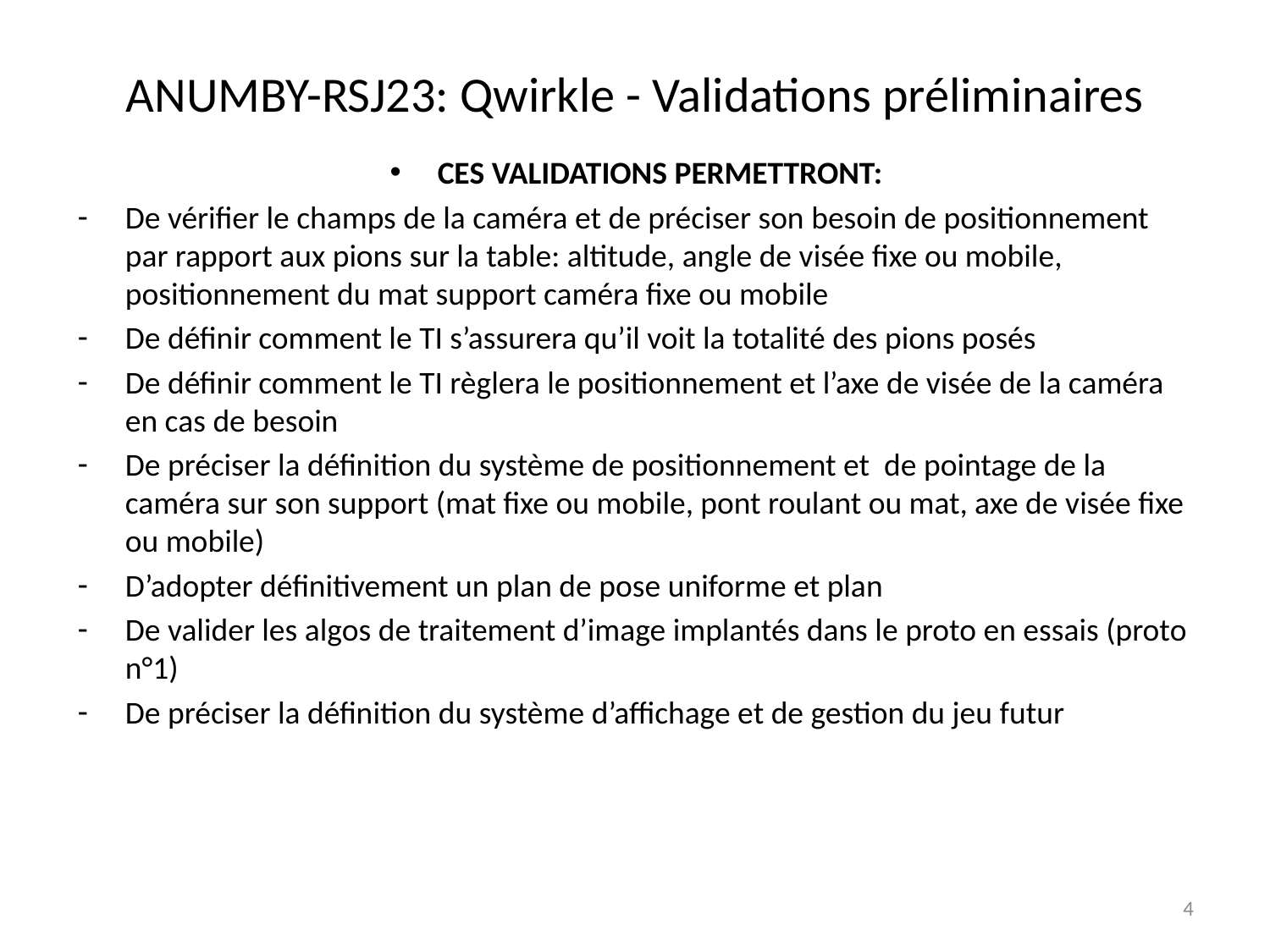

# ANUMBY-RSJ23: Qwirkle - Validations préliminaires
CES VALIDATIONS PERMETTRONT:
De vérifier le champs de la caméra et de préciser son besoin de positionnement par rapport aux pions sur la table: altitude, angle de visée fixe ou mobile, positionnement du mat support caméra fixe ou mobile
De définir comment le TI s’assurera qu’il voit la totalité des pions posés
De définir comment le TI règlera le positionnement et l’axe de visée de la caméra en cas de besoin
De préciser la définition du système de positionnement et  de pointage de la caméra sur son support (mat fixe ou mobile, pont roulant ou mat, axe de visée fixe ou mobile)
D’adopter définitivement un plan de pose uniforme et plan
De valider les algos de traitement d’image implantés dans le proto en essais (proto n°1)
De préciser la définition du système d’affichage et de gestion du jeu futur
4